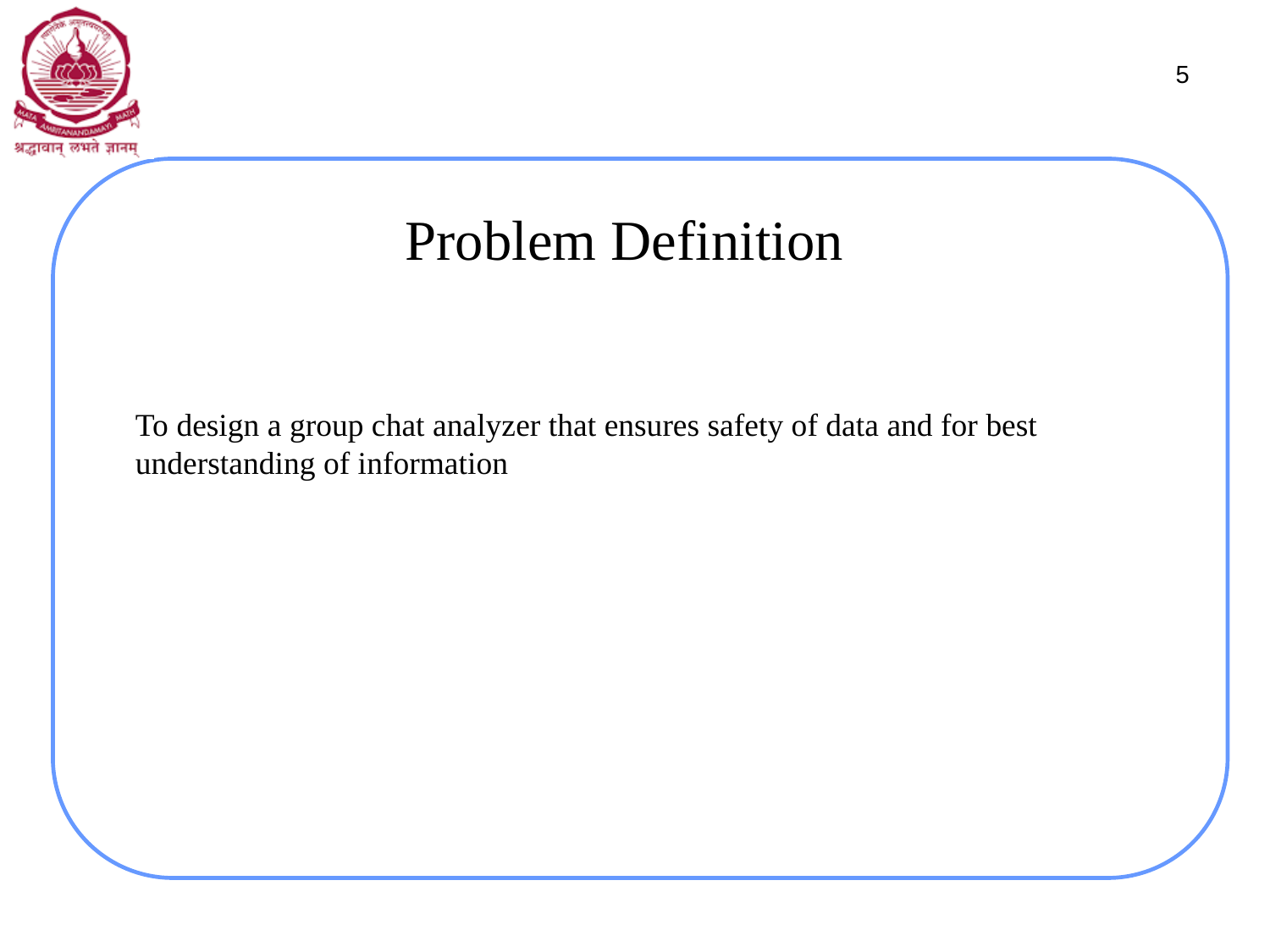

5
# Problem Definition
To design a group chat analyzer that ensures safety of data and for best understanding of information